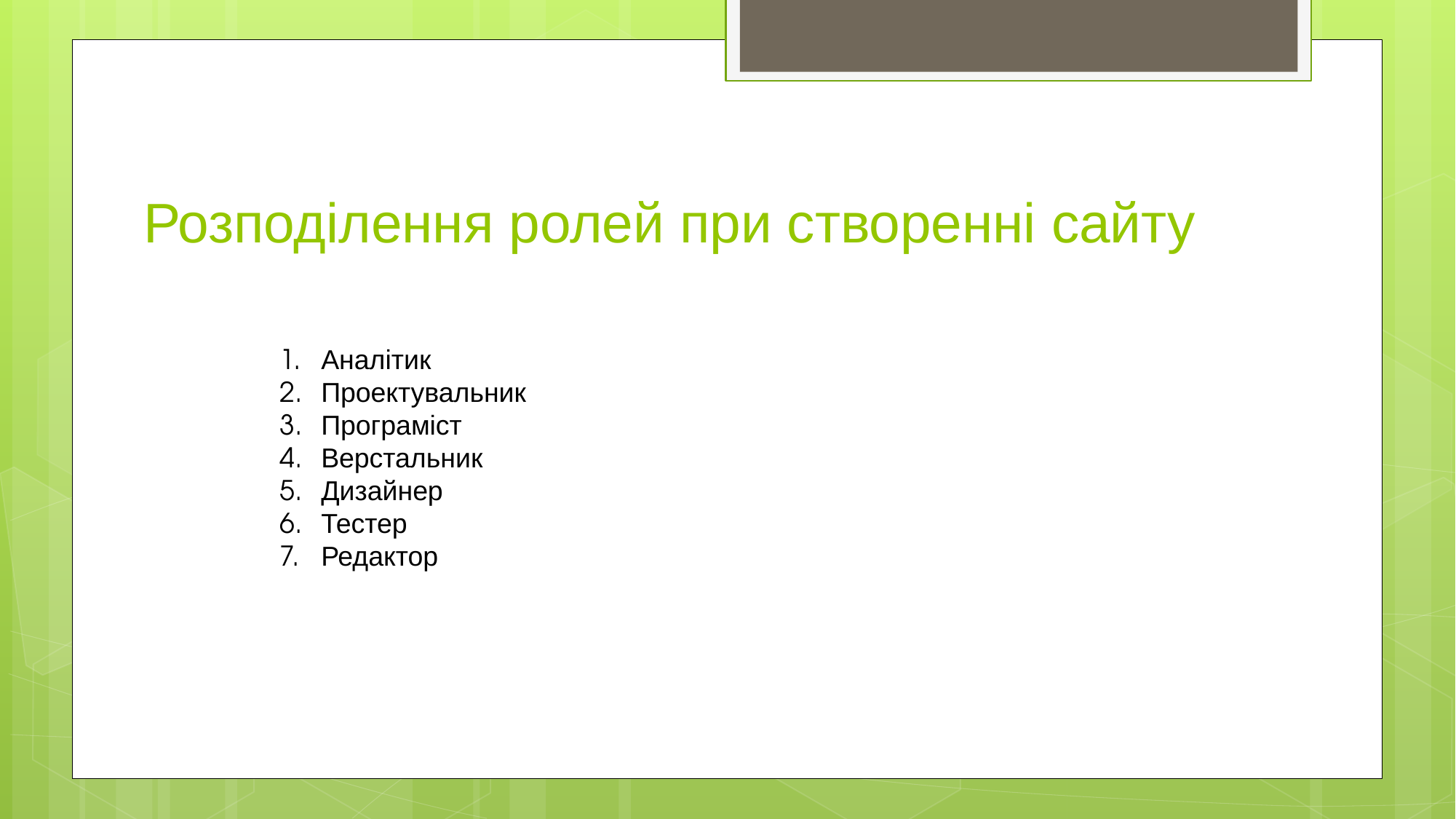

# Розподілення ролей при створенні сайту

Аналітик
Проектувальник
Програміст
Верстальник
Дизайнер
Тестер
Редактор